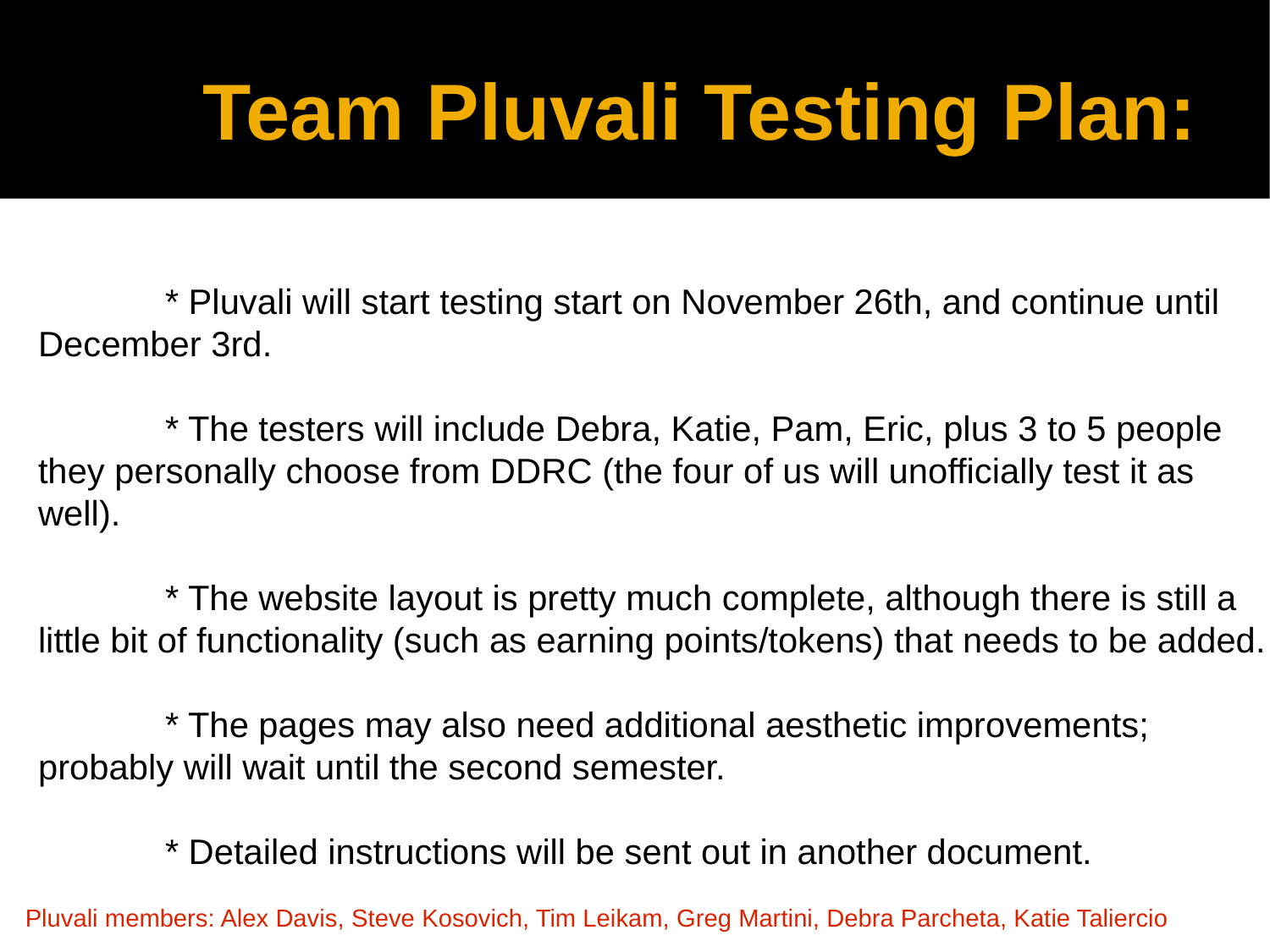

Team Pluvali Testing Plan:

	* Pluvali will start testing start on November 26th, and continue until December 3rd.

	* The testers will include Debra, Katie, Pam, Eric, plus 3 to 5 people they personally choose from DDRC (the four of us will unofficially test it as well).

	* The website layout is pretty much complete, although there is still a little bit of functionality (such as earning points/tokens) that needs to be added.

	* The pages may also need additional aesthetic improvements; probably will wait until the second semester.

	* Detailed instructions will be sent out in another document.
Pluvali members: Alex Davis, Steve Kosovich, Tim Leikam, Greg Martini, Debra Parcheta, Katie Taliercio